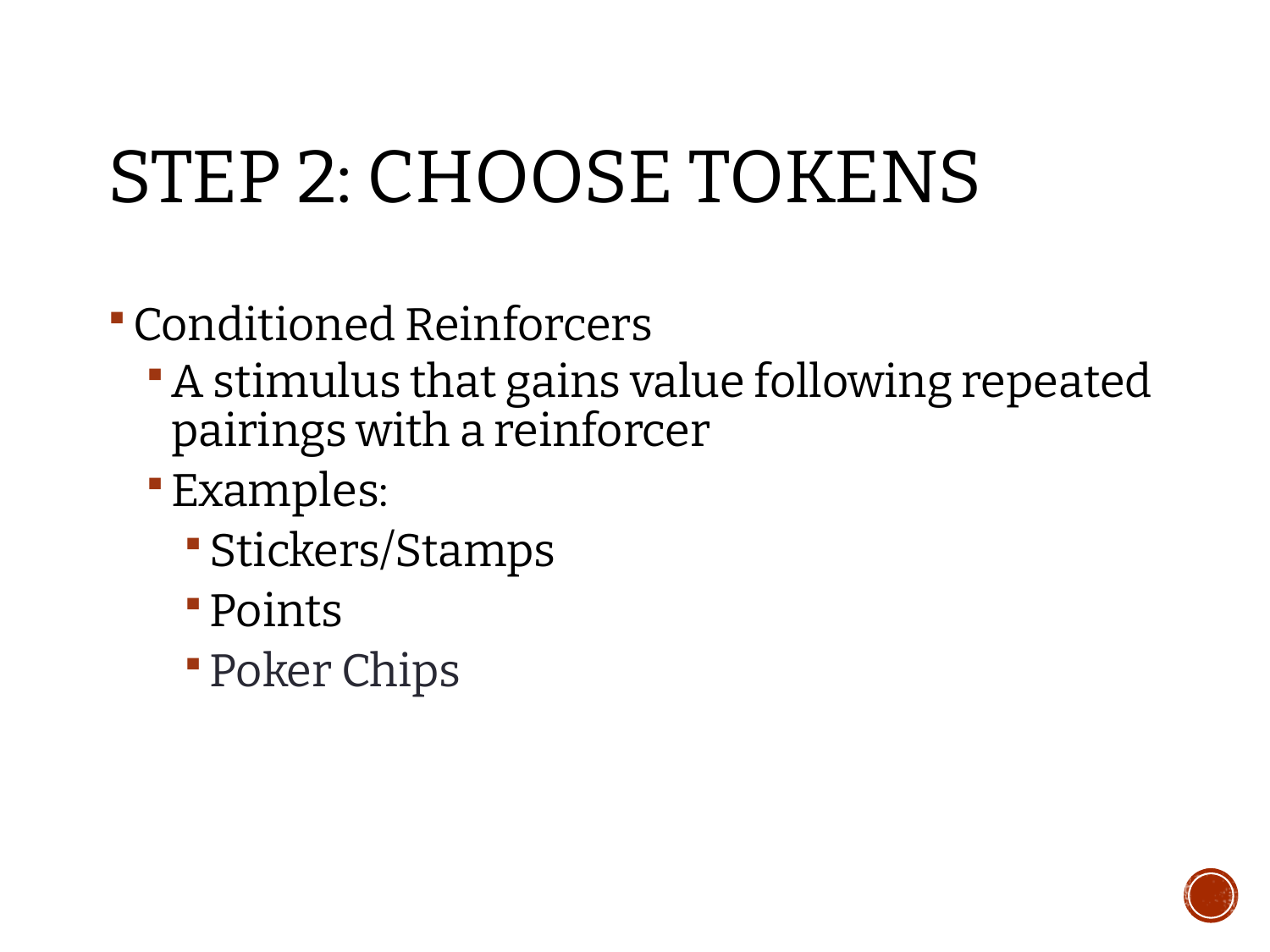

# Step 2: Choose Tokens
Conditioned Reinforcers
A stimulus that gains value following repeated pairings with a reinforcer
Examples:
Stickers/Stamps
Points
Poker Chips